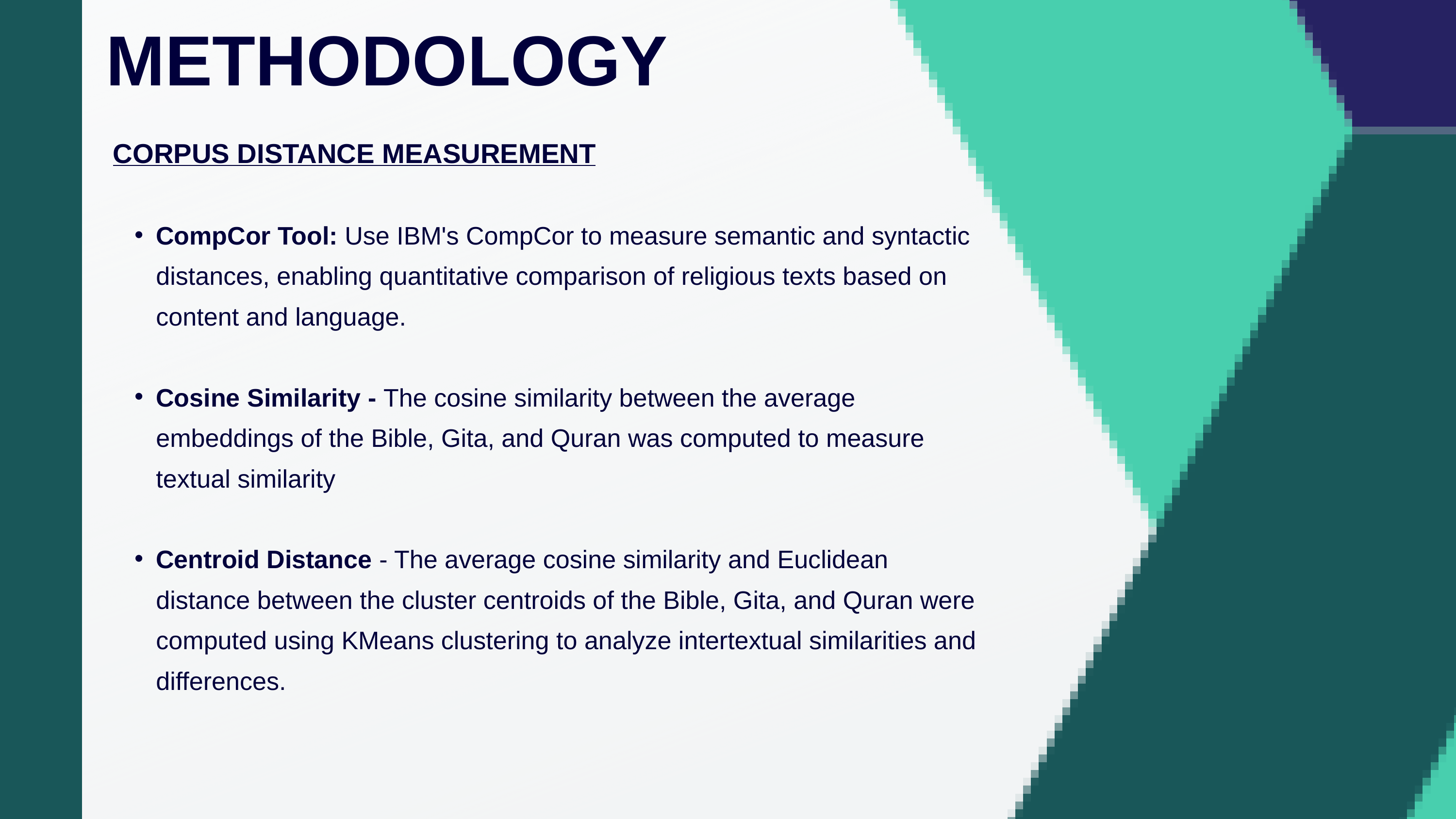

METHODOLOGY
CORPUS DISTANCE MEASUREMENT

CompCor Tool: Use IBM's CompCor to measure semantic and syntactic distances, enabling quantitative comparison of religious texts based on content and language.

Cosine Similarity - The cosine similarity between the average embeddings of the Bible, Gita, and Quran was computed to measure textual similarity

Centroid Distance - The average cosine similarity and Euclidean distance between the cluster centroids of the Bible, Gita, and Quran were computed using KMeans clustering to analyze intertextual similarities and differences.